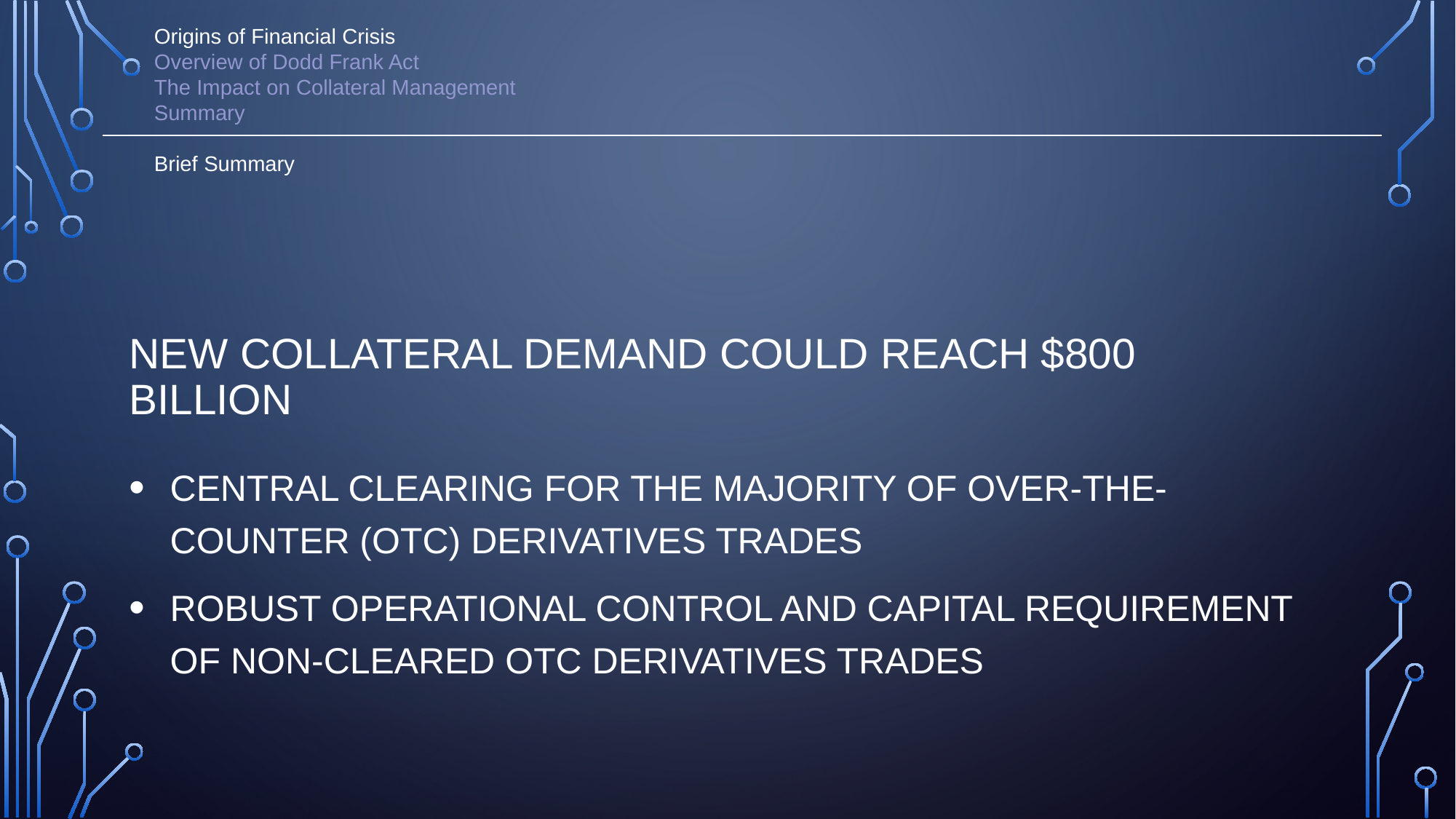

Origins of Financial Crisis
Overview of Dodd Frank Act
The Impact on Collateral Management
Summary

Brief Summary
# New collateral demand could reach $800 billion
Central clearing for the majority of over-the-counter (OTC) derivatives trades
Robust operational control and capital requirement of non-cleared OTC derivatives trades